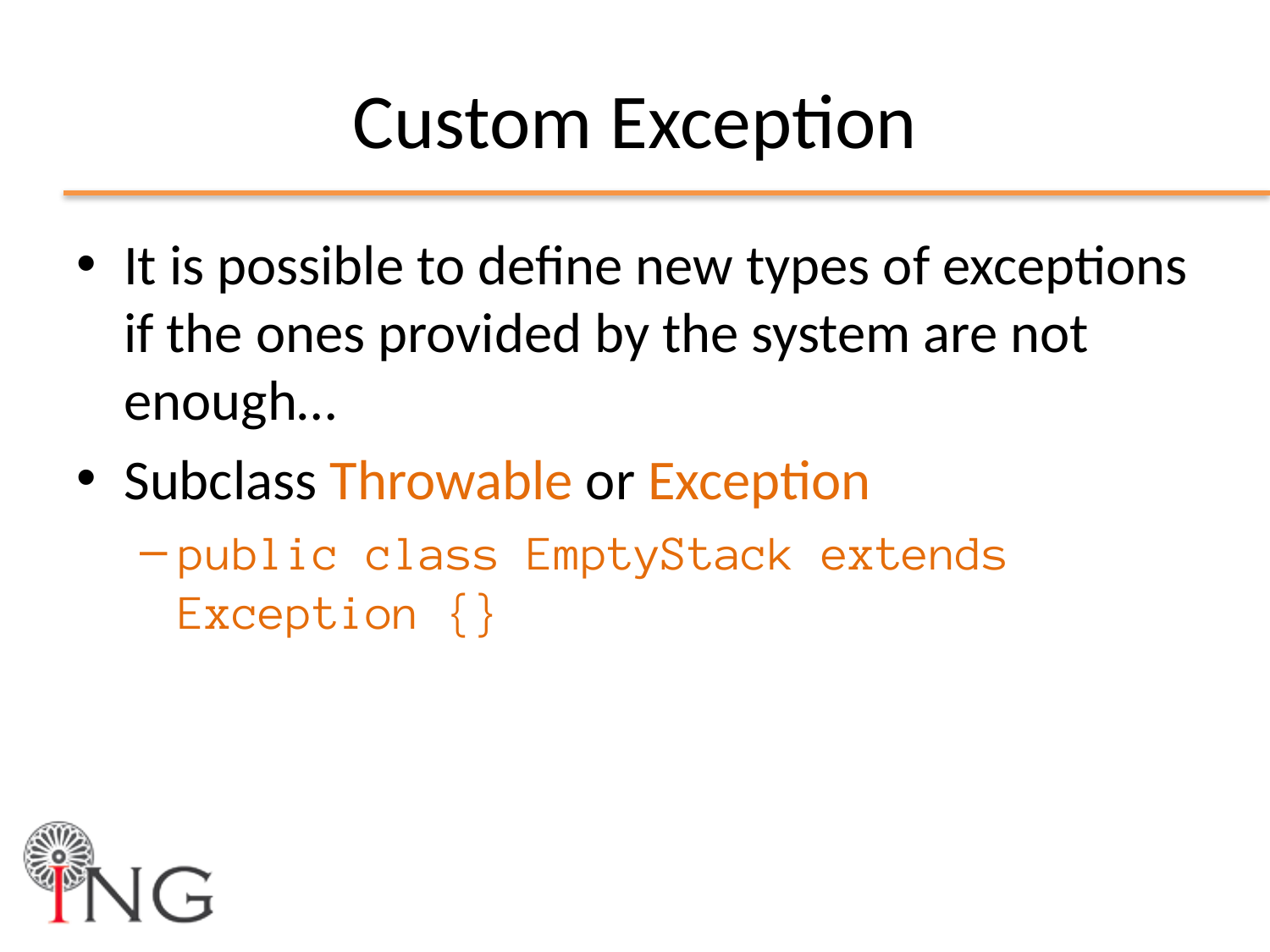

# Custom Exception
It is possible to define new types of exceptions if the ones provided by the system are not enough…
Subclass Throwable or Exception
public class EmptyStack extends Exception {}